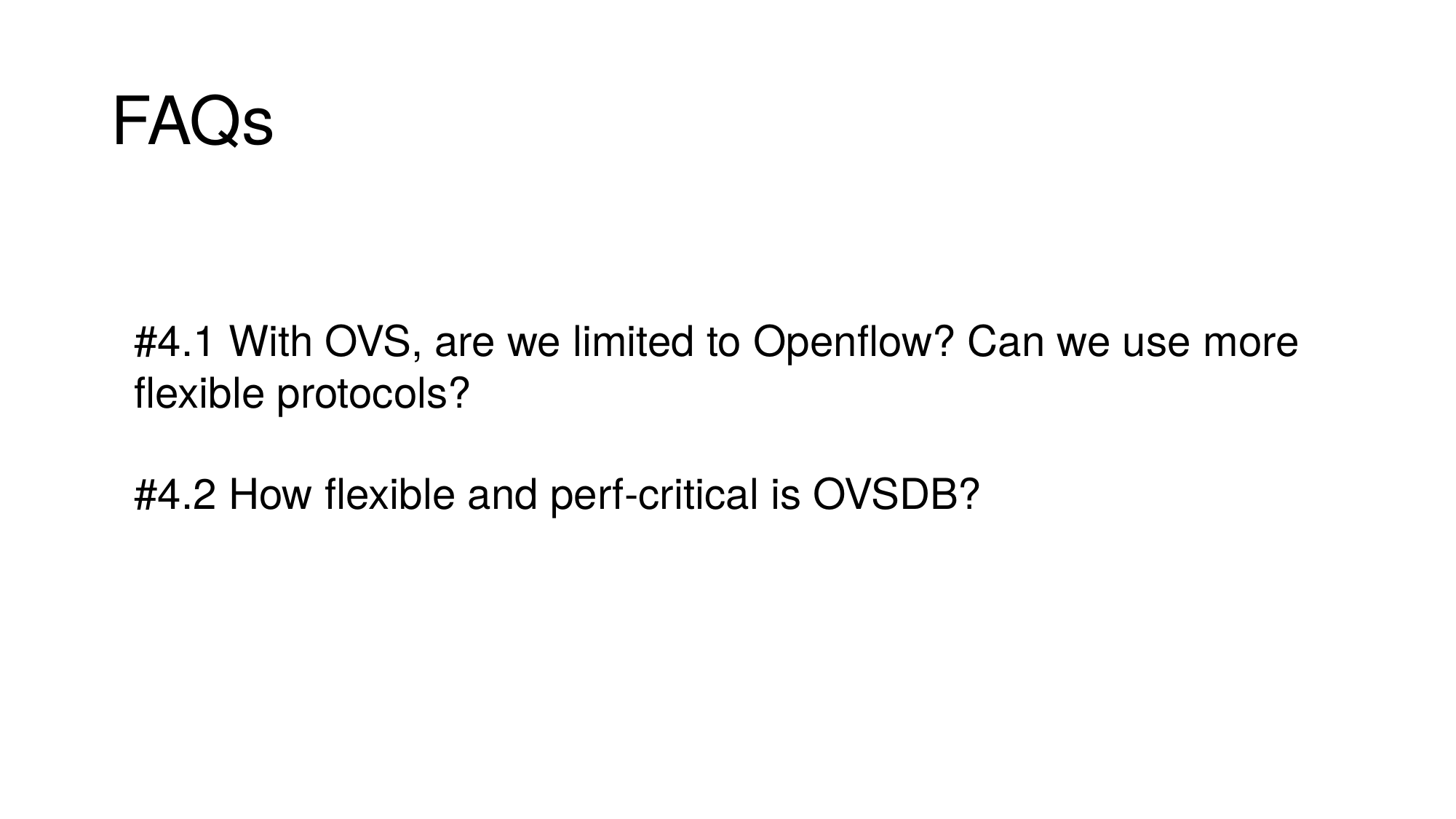

# FAQs
#4.1 With OVS, are we limited to Openflow? Can we use more flexible protocols?

#4.2 How flexible and perf-critical is OVSDB?